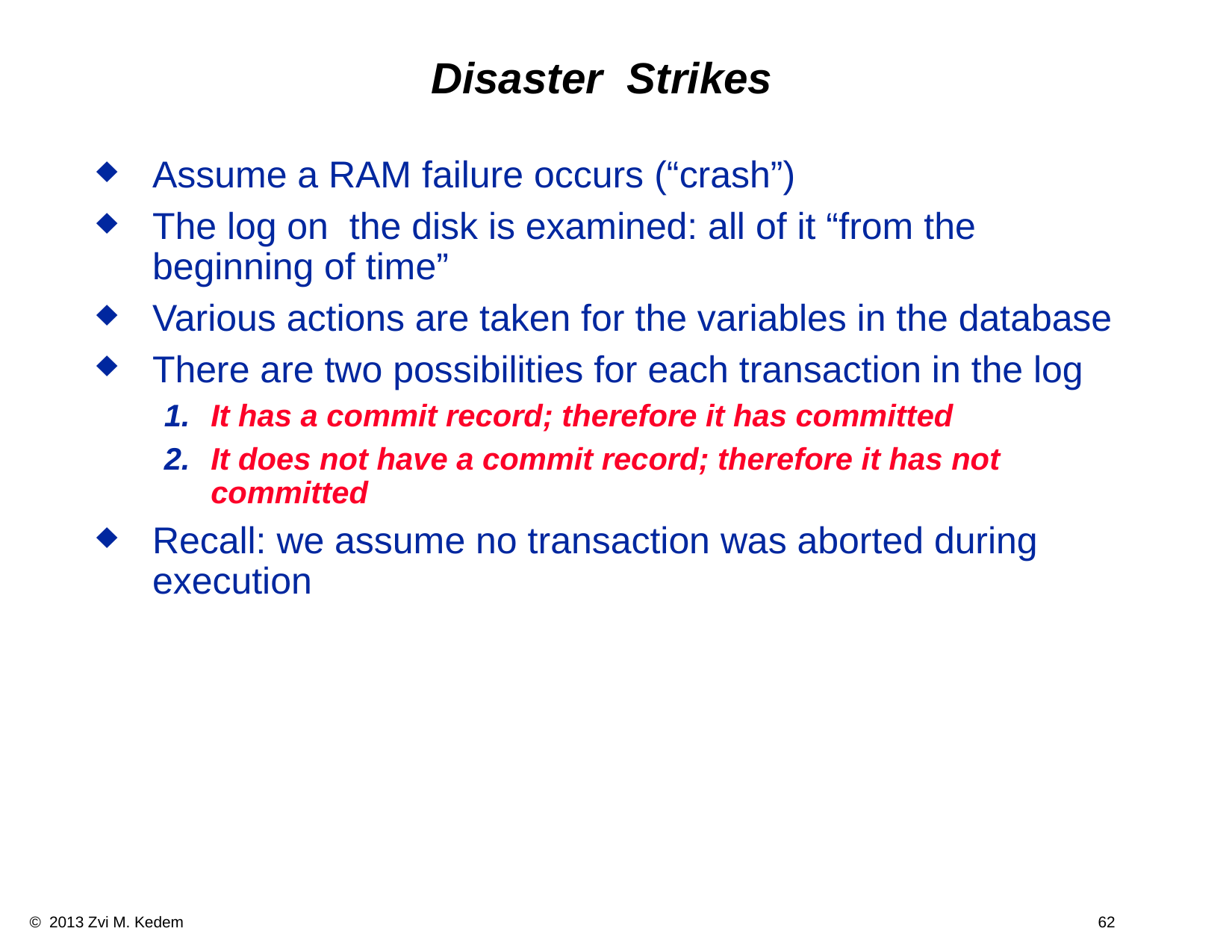

Disaster  Strikes
Assume a RAM failure occurs (“crash”)
The log on  the disk is examined: all of it “from the beginning of time”
Various actions are taken for the variables in the database
There are two possibilities for each transaction in the log
It has a commit record; therefore it has committed
It does not have a commit record; therefore it has not committed
Recall: we assume no transaction was aborted during execution